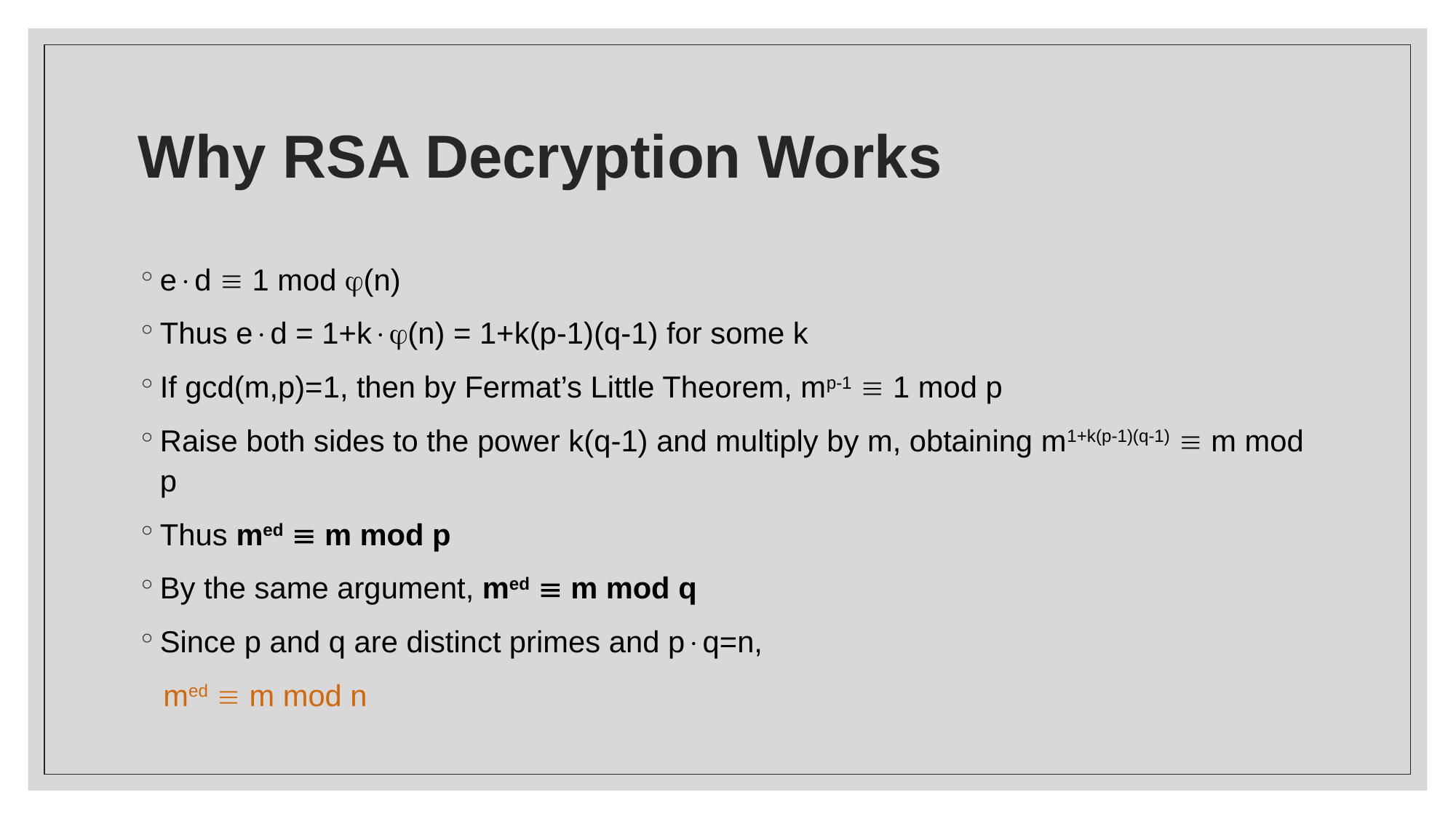

# Why RSA Decryption Works
e⋅d ≡ 1 mod ϕ(n)
Thus e⋅d = 1+k⋅ϕ(n) = 1+k(p-1)(q-1) for some k
If gcd(m,p)=1, then by Fermat’s Little Theorem, mp-1 ≡ 1 mod p
Raise both sides to the power k(q-1) and multiply by m, obtaining m1+k(p-1)(q-1) ≡ m mod p
Thus med ≡ m mod p
By the same argument, med ≡ m mod q
Since p and q are distinct primes and p⋅q=n,
   med ≡ m mod n